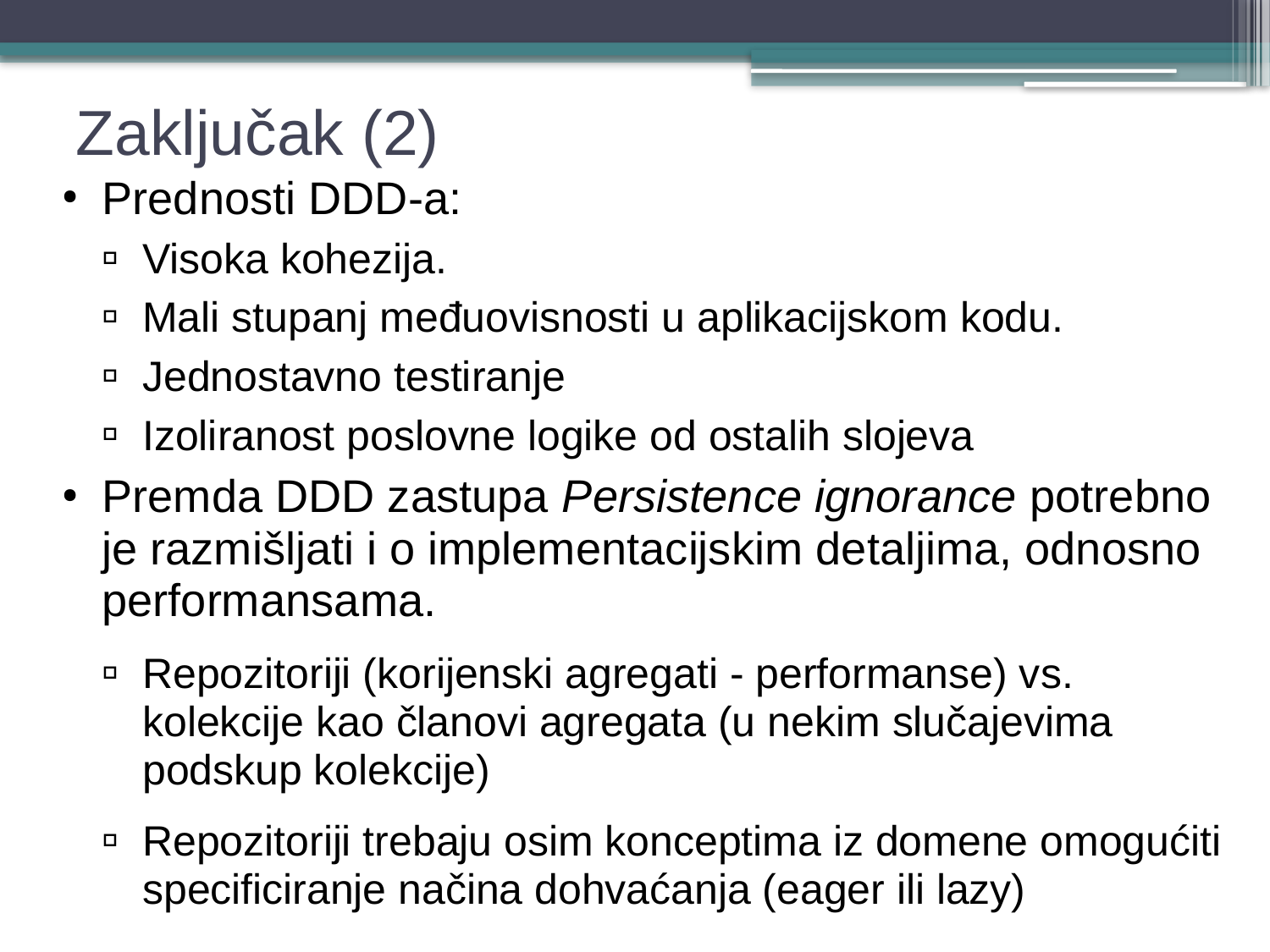

# Zaključak (2)
Prednosti DDD-a:
Visoka kohezija.
Mali stupanj međuovisnosti u aplikacijskom kodu.
Jednostavno testiranje
Izoliranost poslovne logike od ostalih slojeva
Premda DDD zastupa Persistence ignorance potrebno je razmišljati i o implementacijskim detaljima, odnosno performansama.
Repozitoriji (korijenski agregati - performanse) vs. kolekcije kao članovi agregata (u nekim slučajevima podskup kolekcije)
Repozitoriji trebaju osim konceptima iz domene omogućiti specificiranje načina dohvaćanja (eager ili lazy)